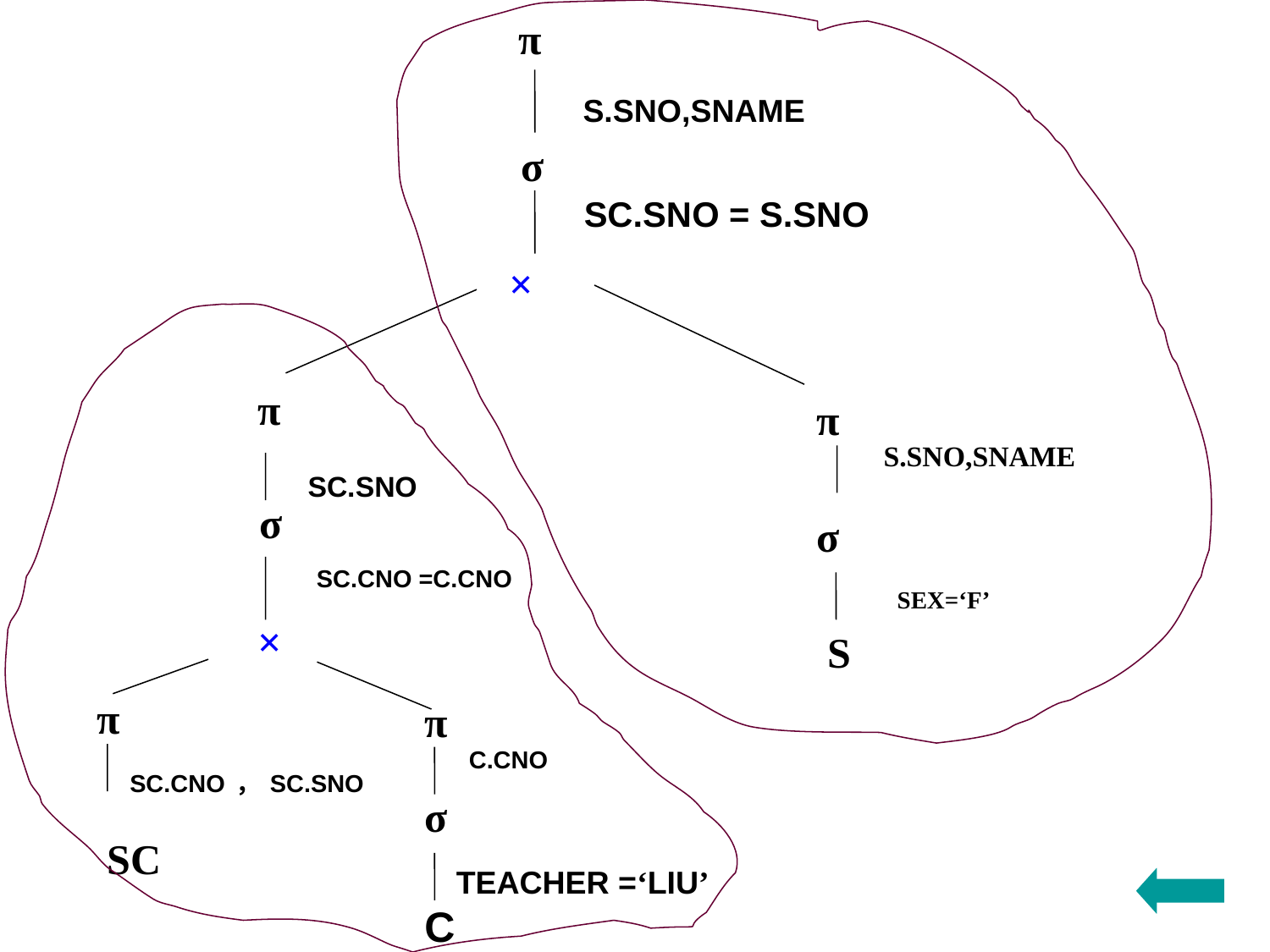

π

S.SNO,SNAME
σ
SC.SNO = S.SNO

×

π
π
 S.SNO,SNAME
SC.SNO

σ

σ

SC.CNO =C.CNO

 SEX=‘F’

×
S

π
π
 C.CNO
SC.CNO，SC.SNO

σ
SC
 TEACHER =‘LIU’

C